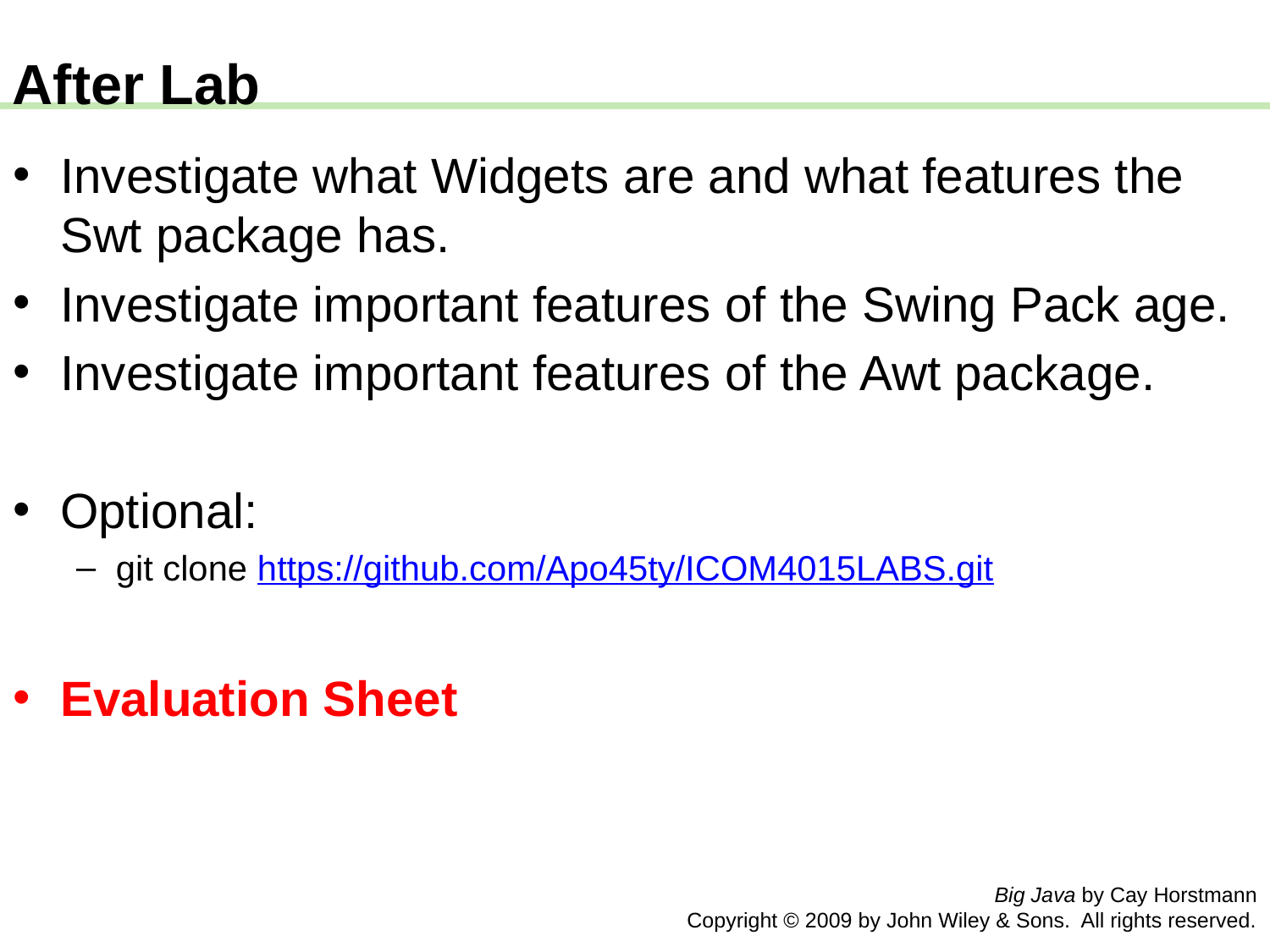

After Lab
Investigate what Widgets are and what features the Swt package has.
Investigate important features of the Swing Pack age.
Investigate important features of the Awt package.

Optional:
git clone https://github.com/Apo45ty/ICOM4015LABS.git

Evaluation Sheet